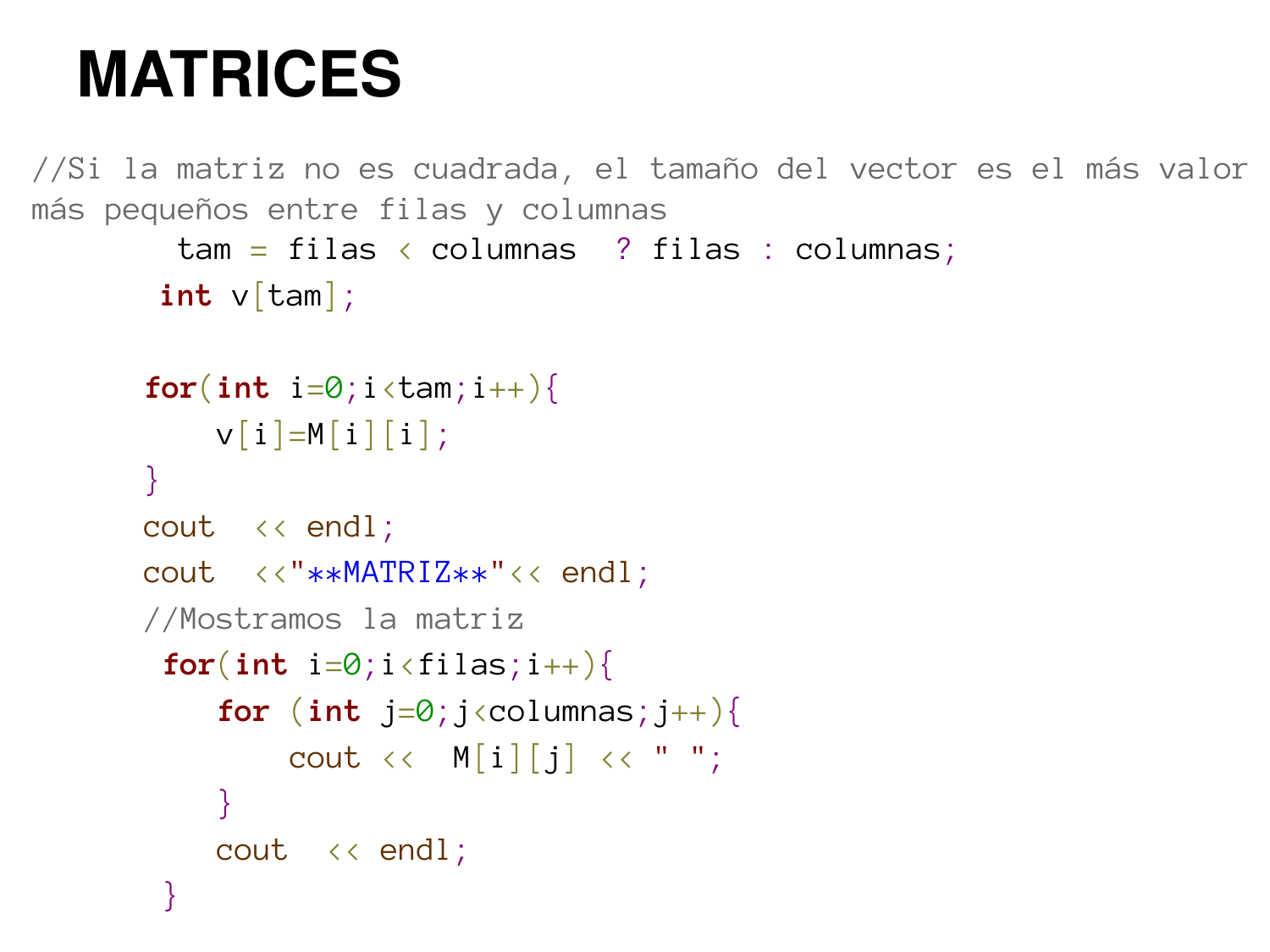

MATRICES
//Si la matriz no es cuadrada, el tamaño del vector es el más valor más pequeños entre filas y columnas
        tam = filas < columnas  ? filas : columnas;
int v[tam];

    for(int i=0;i<tam;i++){
        v[i]=M[i][i];
    }
    cout  << endl;
    cout  <<"**MATRIZ**"<< endl;
    //Mostramos la matriz
     for(int i=0;i<filas;i++){
        for (int j=0;j<columnas;j++){
            cout <<  M[i][j] << " ";
        }
        cout  << endl;
     }